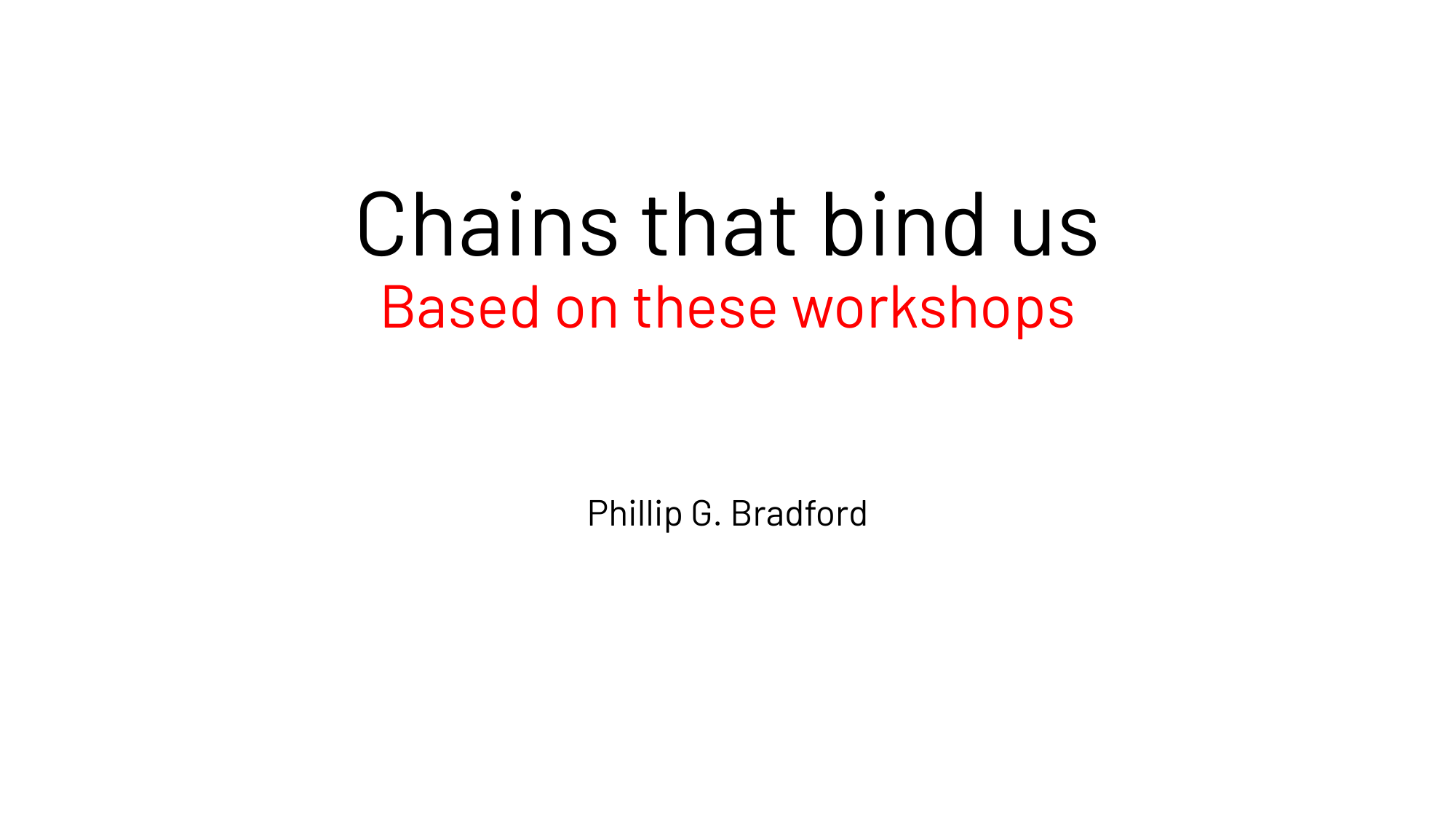

# Chains that bind us Based on these workshops

Phillip G. Bradford